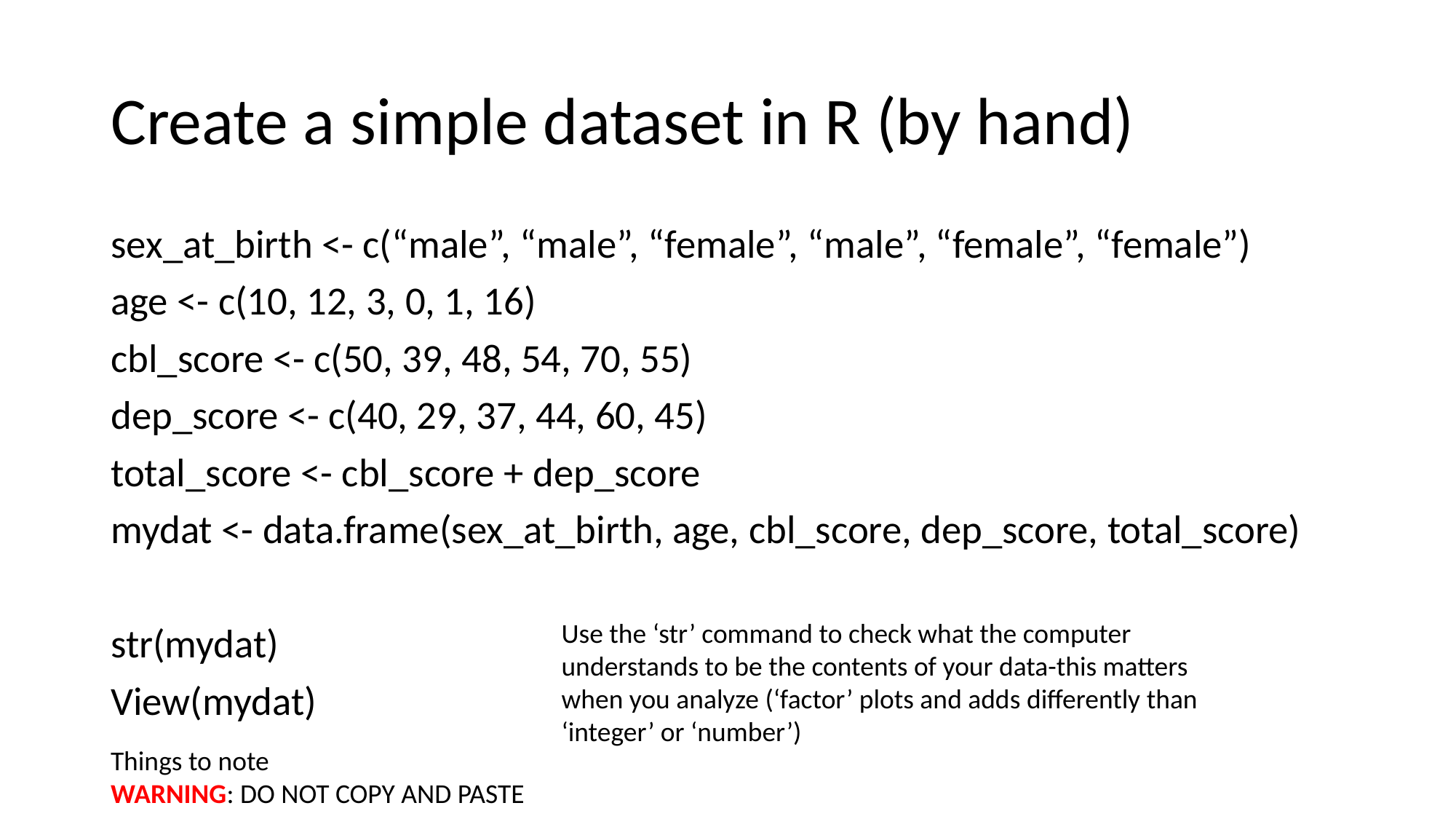

# Create a simple dataset in R (by hand)
sex_at_birth <- c(“male”, “male”, “female”, “male”, “female”, “female”)
age <- c(10, 12, 3, 0, 1, 16)
cbl_score <- c(50, 39, 48, 54, 70, 55)
dep_score <- c(40, 29, 37, 44, 60, 45)
total_score <- cbl_score + dep_score
mydat <- data.frame(sex_at_birth, age, cbl_score, dep_score, total_score)

str(mydat)
View(mydat)

Use the ‘str’ command to check what the computer understands to be the contents of your data-this matters when you analyze (‘factor’ plots and adds differently than ‘integer’ or ‘number’)
Things to note
WARNING: DO NOT COPY AND PASTE